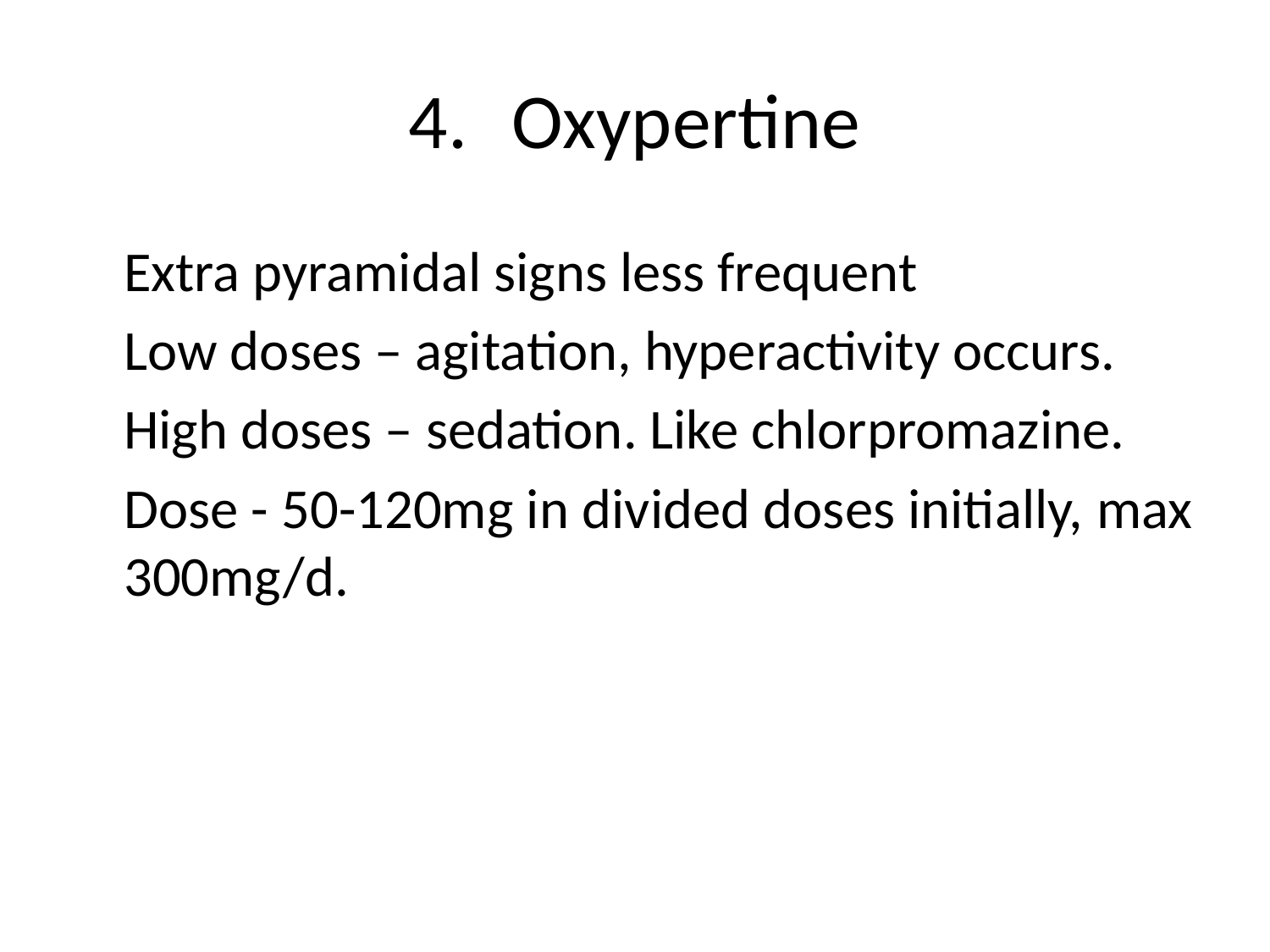

# Oxypertine
	Extra pyramidal signs less frequent
	Low doses – agitation, hyperactivity occurs.
	High doses – sedation. Like chlorpromazine.
	Dose - 50-120mg in divided doses initially, max 300mg/d.